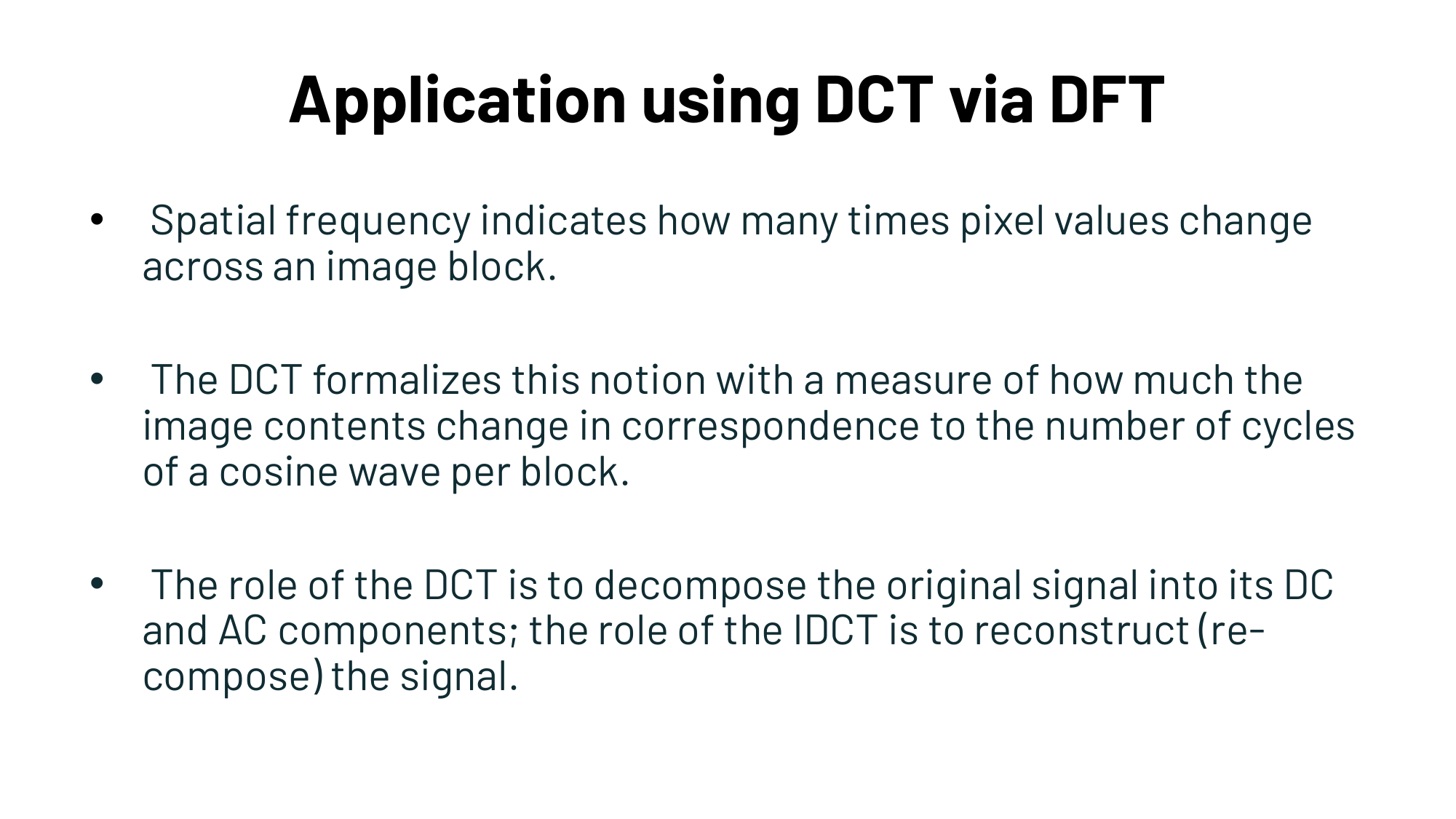

# Application using DCT via DFT
 Spatial frequency indicates how many times pixel values change across an image block.

 The DCT formalizes this notion with a measure of how much the image contents change in correspondence to the number of cycles of a cosine wave per block.

 The role of the DCT is to decompose the original signal into its DC and AC components; the role of the IDCT is to reconstruct (re-compose) the signal.